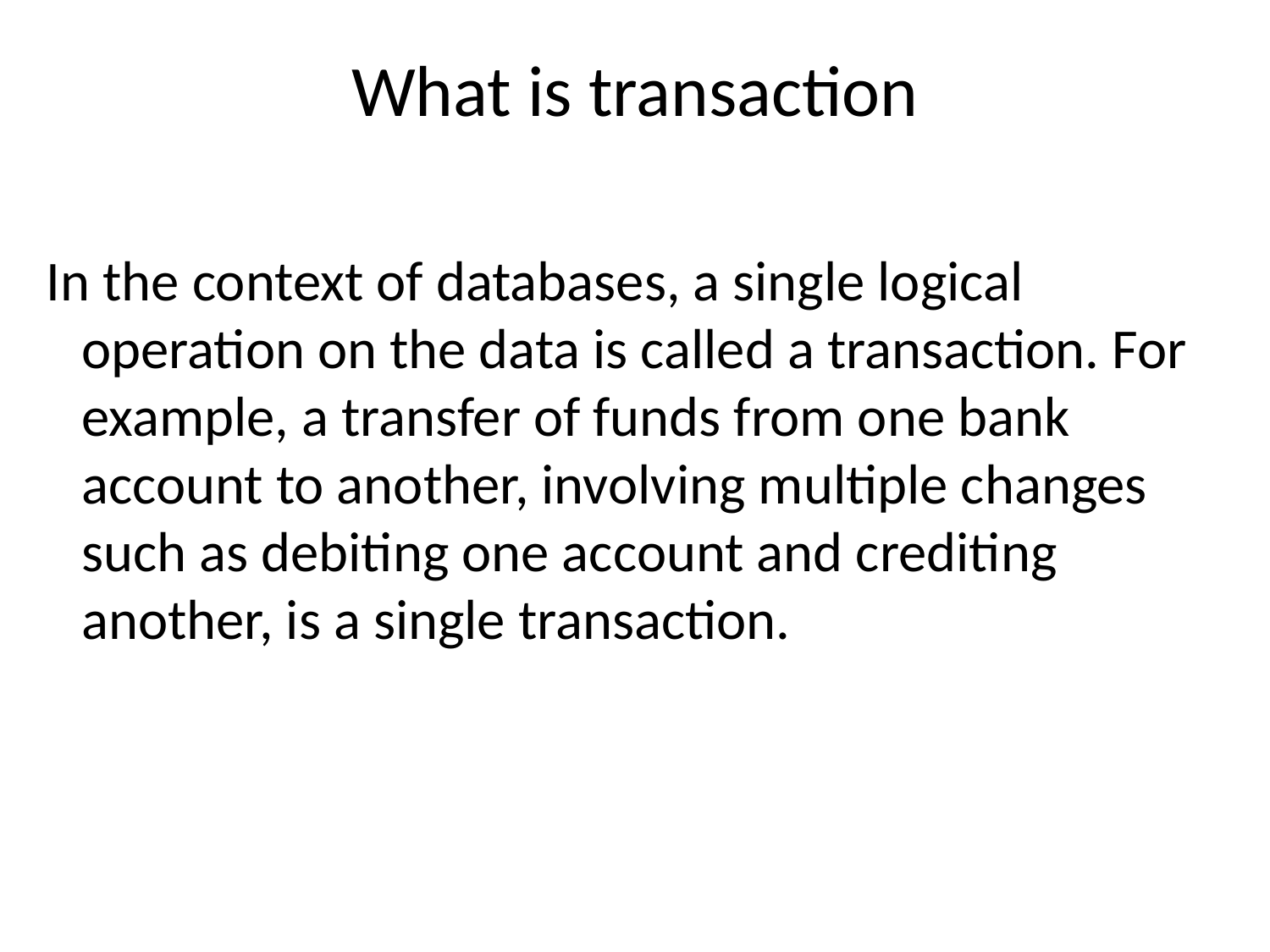

# What is transaction

 In the context of databases, a single logical operation on the data is called a transaction. For example, a transfer of funds from one bank account to another, involving multiple changes such as debiting one account and crediting another, is a single transaction.